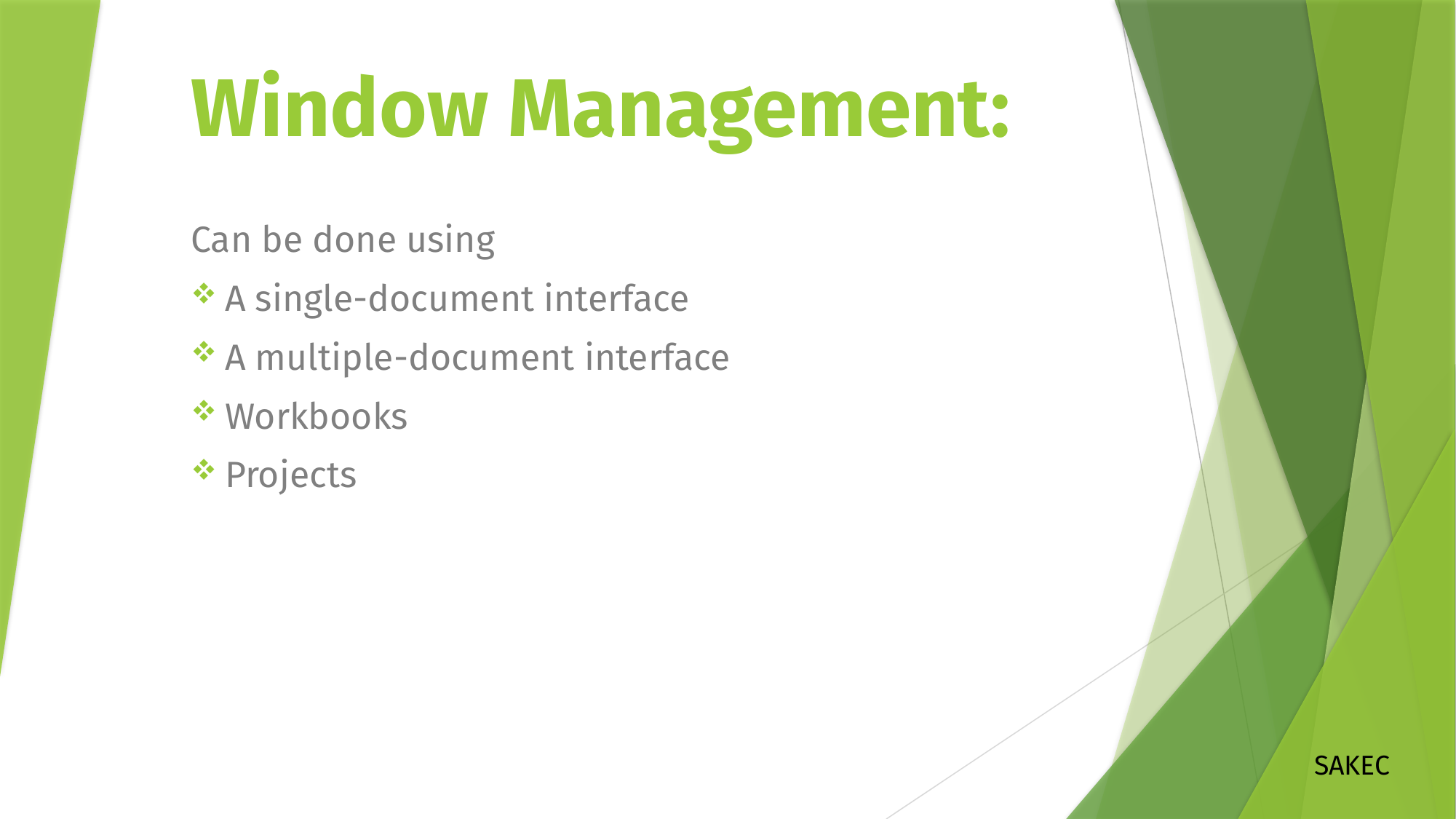

# Window Management:
Can be done using
A single-document interface
A multiple-document interface
Workbooks
Projects
SAKEC